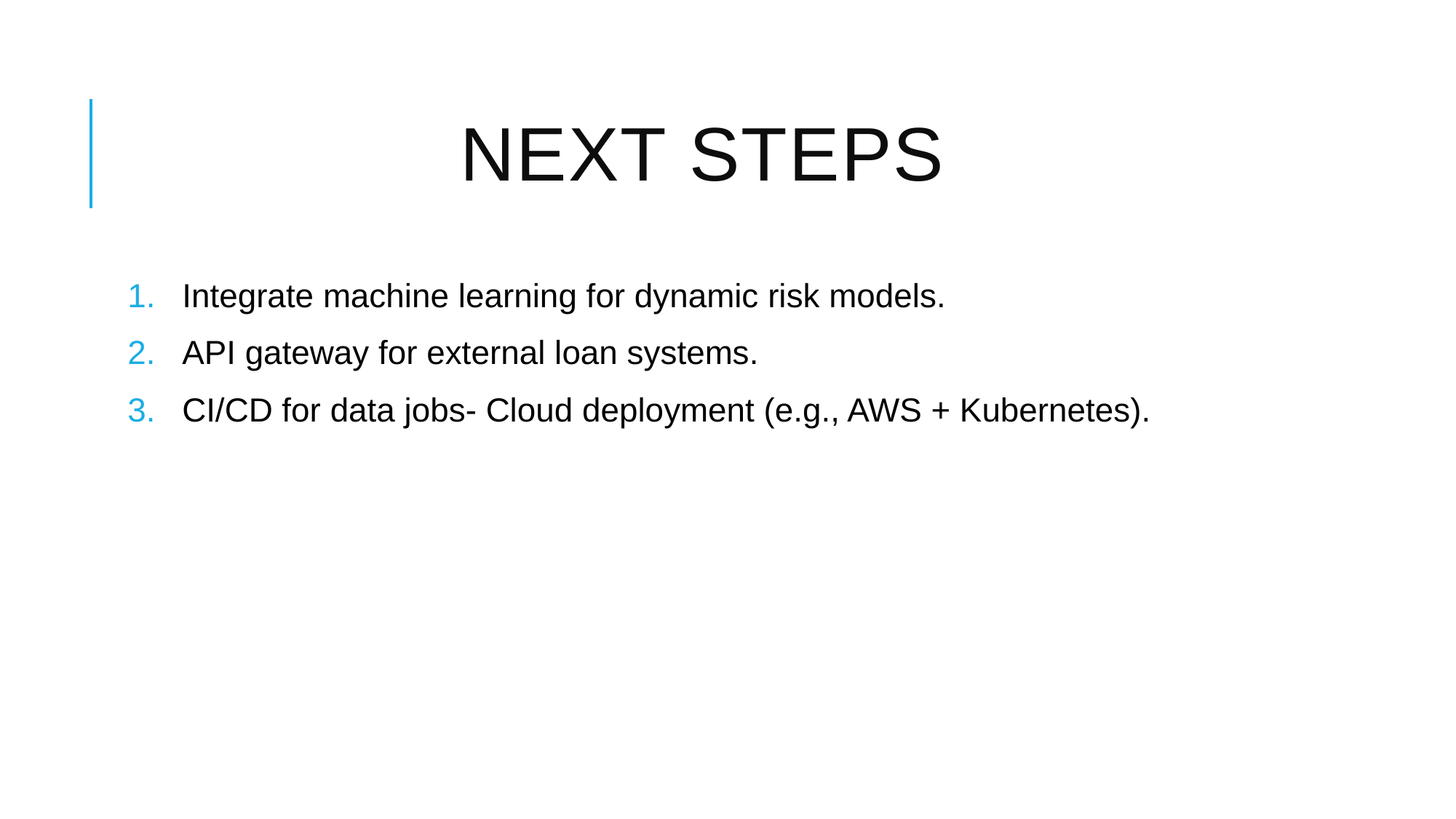

# Next Steps
Integrate machine learning for dynamic risk models.
API gateway for external loan systems.
CI/CD for data jobs- Cloud deployment (e.g., AWS + Kubernetes).